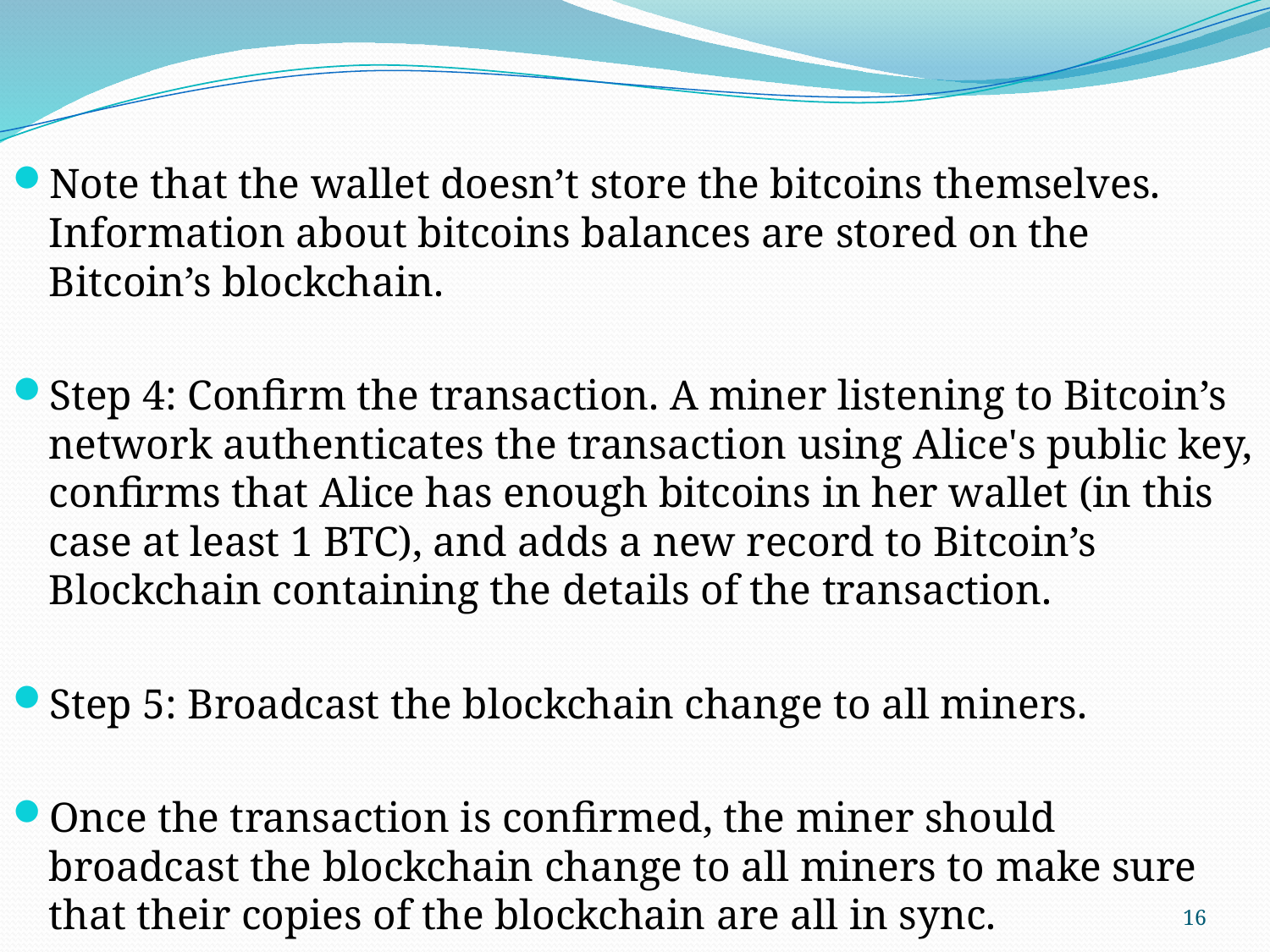

Note that the wallet doesn’t store the bitcoins themselves. Information about bitcoins balances are stored on the Bitcoin’s blockchain.

Step 4: Confirm the transaction. A miner listening to Bitcoin’s network authenticates the transaction using Alice's public key, confirms that Alice has enough bitcoins in her wallet (in this case at least 1 BTC), and adds a new record to Bitcoin’s Blockchain containing the details of the transaction.

Step 5: Broadcast the blockchain change to all miners.

Once the transaction is confirmed, the miner should broadcast the blockchain change to all miners to make sure that their copies of the blockchain are all in sync.

#
16